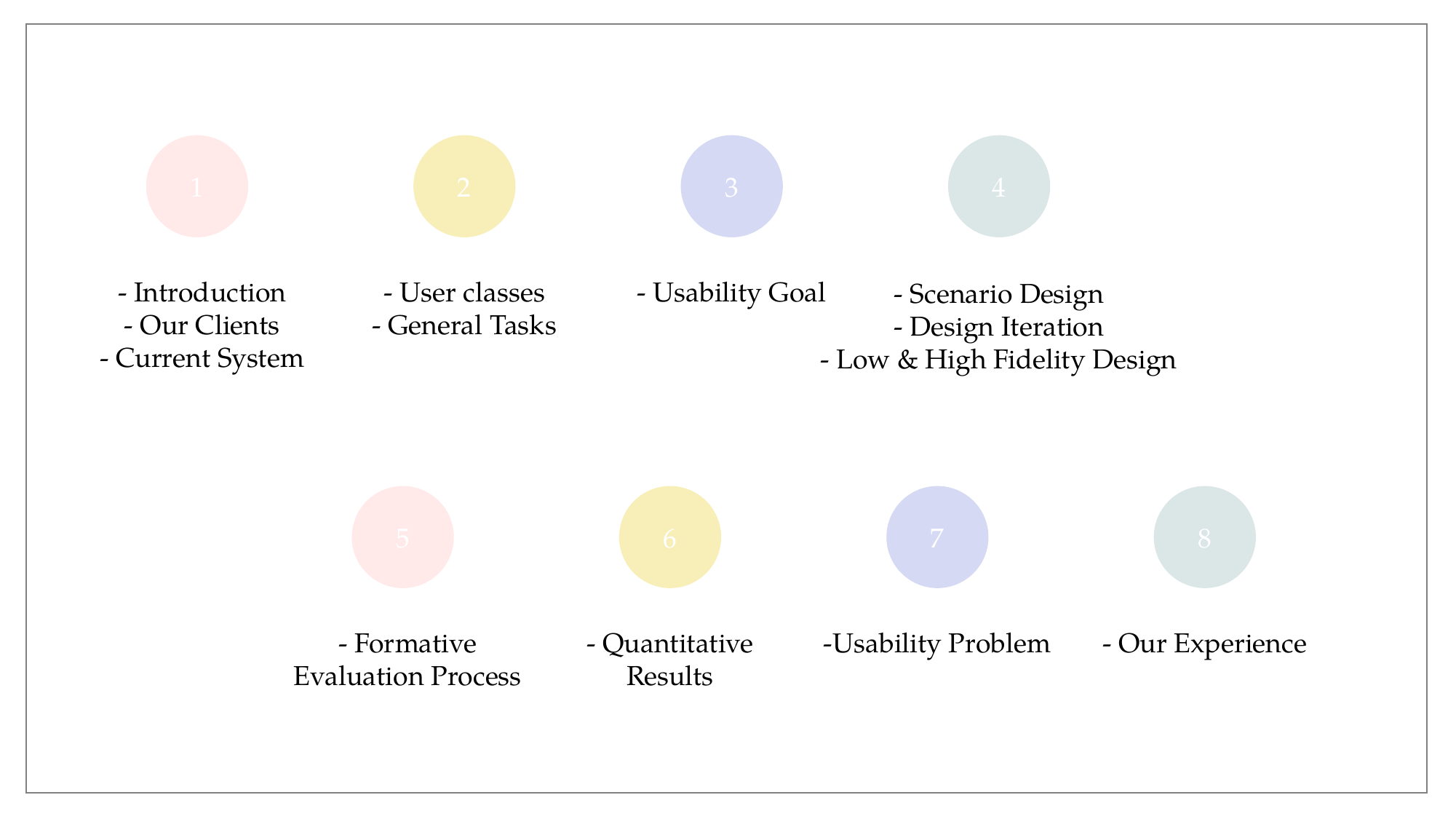

2
1
3
4
- Introduction
- Our Clients
- Current System
- User classes
- General Tasks
- Usability Goal
- Scenario Design
- Design Iteration
- Low & High Fidelity Design

6
5
7
8
- Formative Evaluation Process
- Quantitative
Results
-Usability Problem
- Our Experience